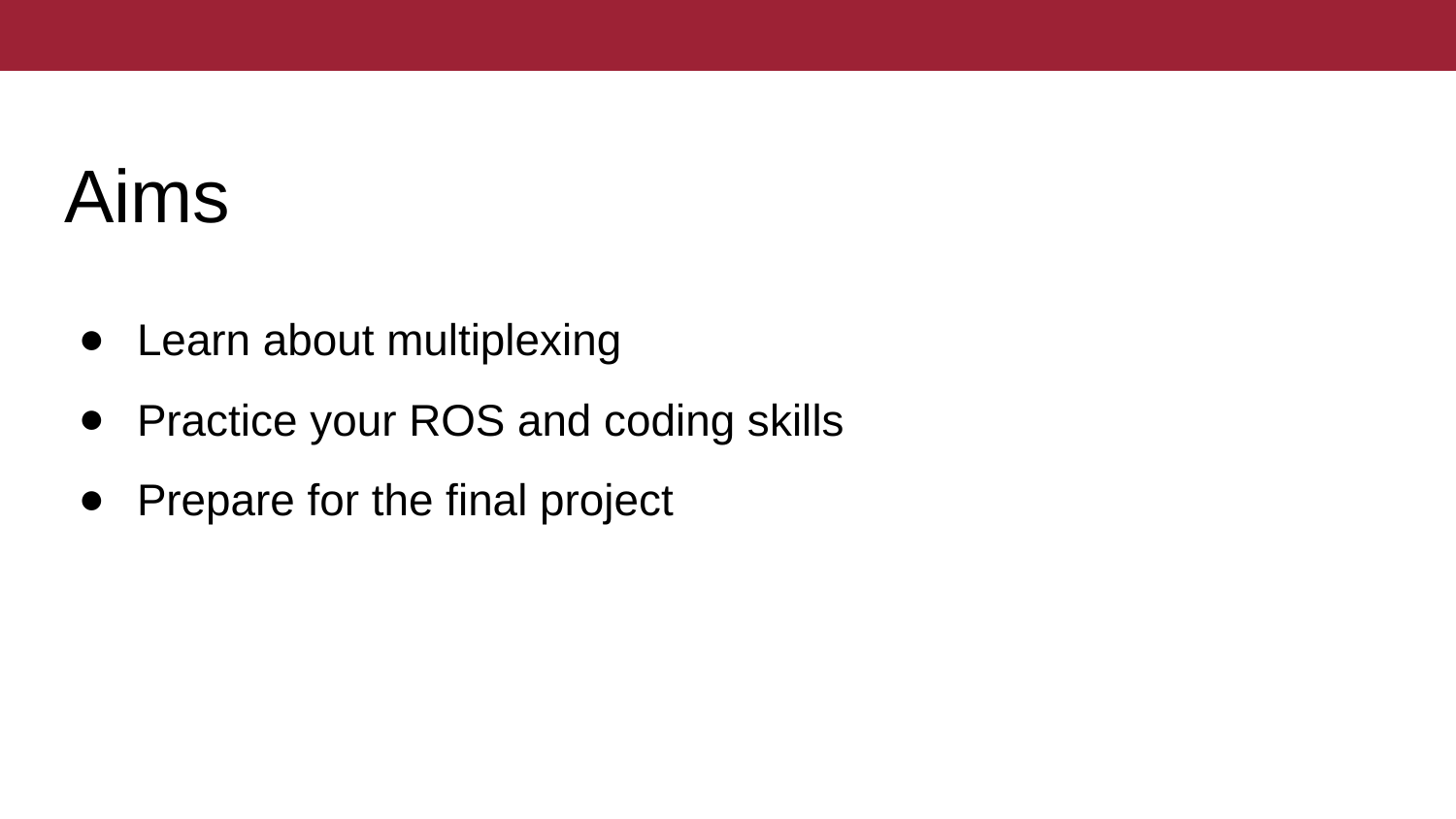

# Aims
Learn about multiplexing
Practice your ROS and coding skills
Prepare for the final project